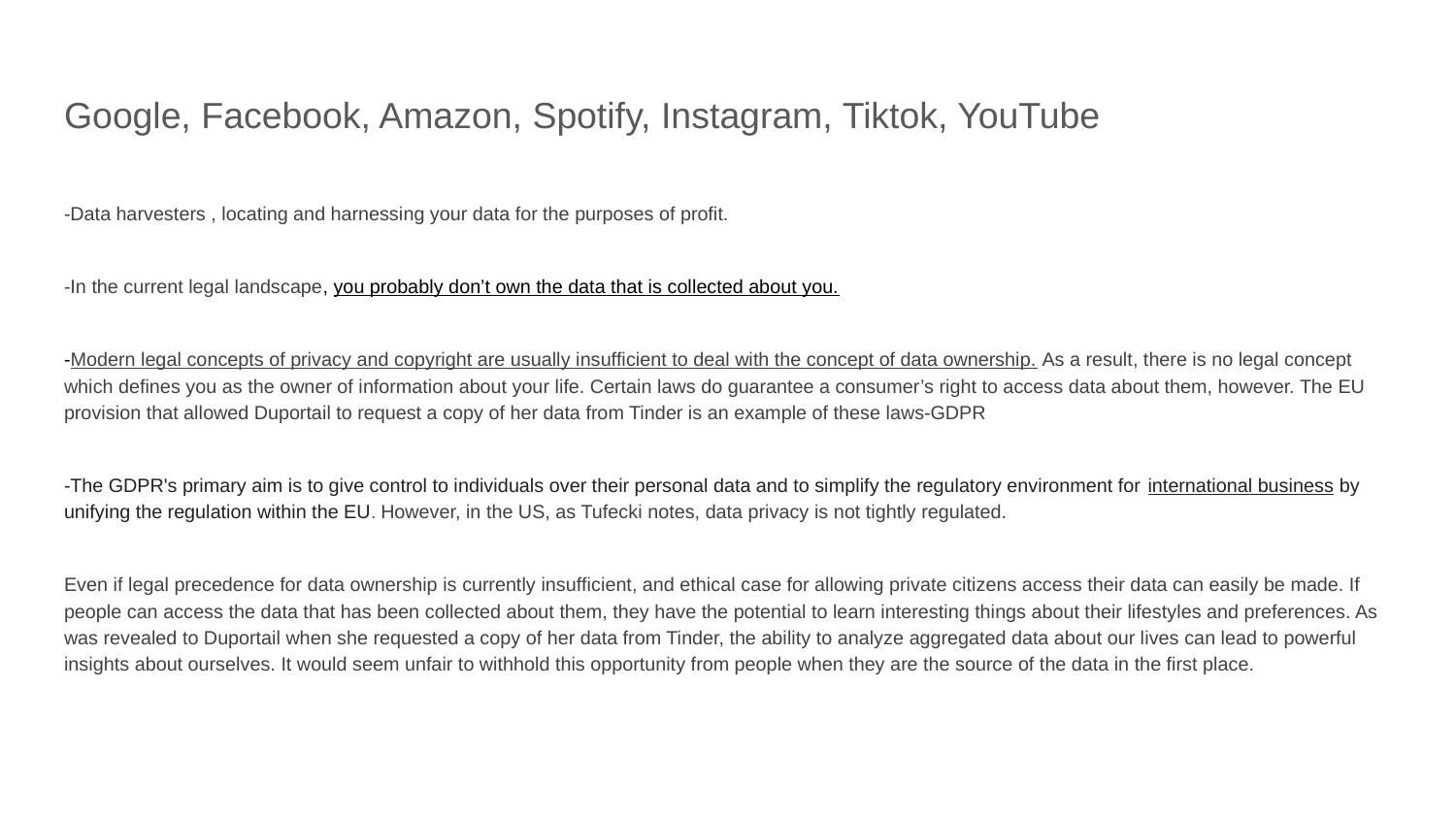

# Google, Facebook, Amazon, Spotify, Instagram, Tiktok, YouTube
-Data harvesters , locating and harnessing your data for the purposes of profit.
-In the current legal landscape, you probably don’t own the data that is collected about you.
-Modern legal concepts of privacy and copyright are usually insufficient to deal with the concept of data ownership. As a result, there is no legal concept which defines you as the owner of information about your life. Certain laws do guarantee a consumer’s right to access data about them, however. The EU provision that allowed Duportail to request a copy of her data from Tinder is an example of these laws-GDPR
-The GDPR's primary aim is to give control to individuals over their personal data and to simplify the regulatory environment for international business by unifying the regulation within the EU. However, in the US, as Tufecki notes, data privacy is not tightly regulated.
Even if legal precedence for data ownership is currently insufficient, and ethical case for allowing private citizens access their data can easily be made. If people can access the data that has been collected about them, they have the potential to learn interesting things about their lifestyles and preferences. As was revealed to Duportail when she requested a copy of her data from Tinder, the ability to analyze aggregated data about our lives can lead to powerful insights about ourselves. It would seem unfair to withhold this opportunity from people when they are the source of the data in the first place.